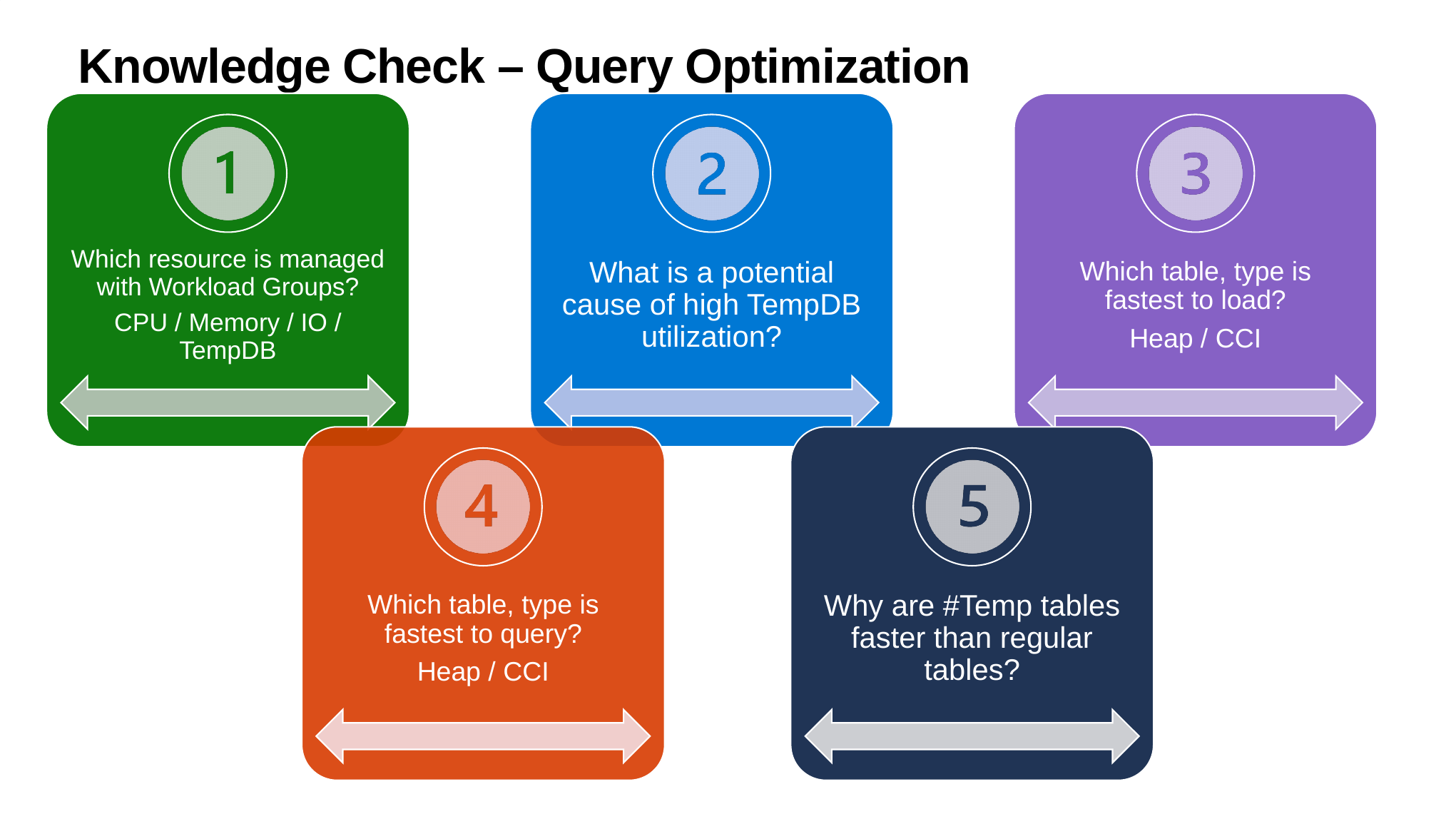

# Knowledge Check – Query Optimization
Which resource is managed with Workload Groups?
CPU / Memory / IO / TempDB
What is a potential cause of high TempDB utilization?
Which table, type is fastest to load?
Heap / CCI
Which table, type is fastest to query?
Heap / CCI
Why are #Temp tables faster than regular tables?